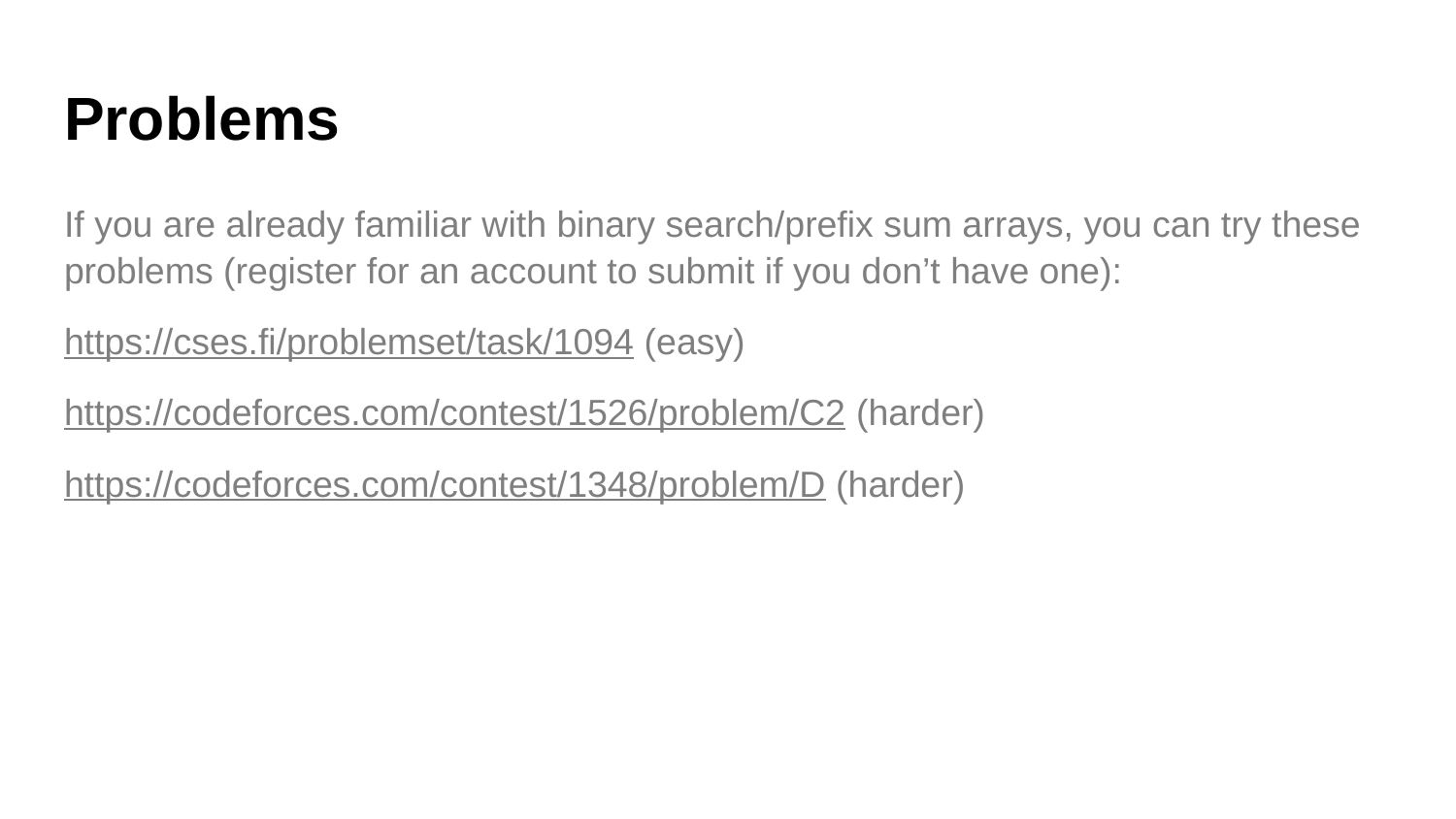

# Problems
If you are already familiar with binary search/prefix sum arrays, you can try these problems (register for an account to submit if you don’t have one):
https://cses.fi/problemset/task/1094 (easy)
https://codeforces.com/contest/1526/problem/C2 (harder)
https://codeforces.com/contest/1348/problem/D (harder)